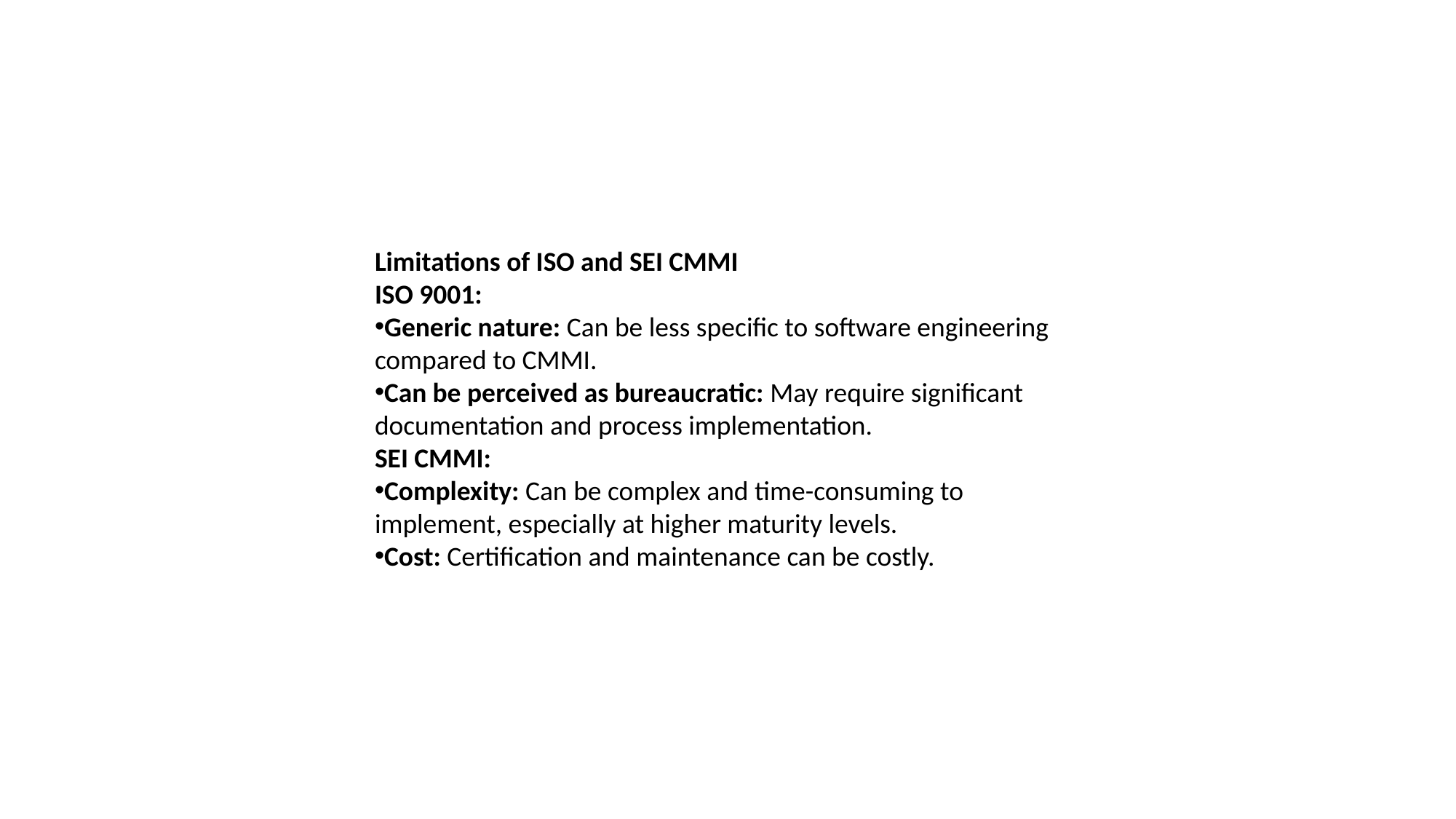

Limitations of ISO and SEI CMMI
ISO 9001:
Generic nature: Can be less specific to software engineering compared to CMMI.
Can be perceived as bureaucratic: May require significant documentation and process implementation.
SEI CMMI:
Complexity: Can be complex and time-consuming to implement, especially at higher maturity levels.
Cost: Certification and maintenance can be costly.